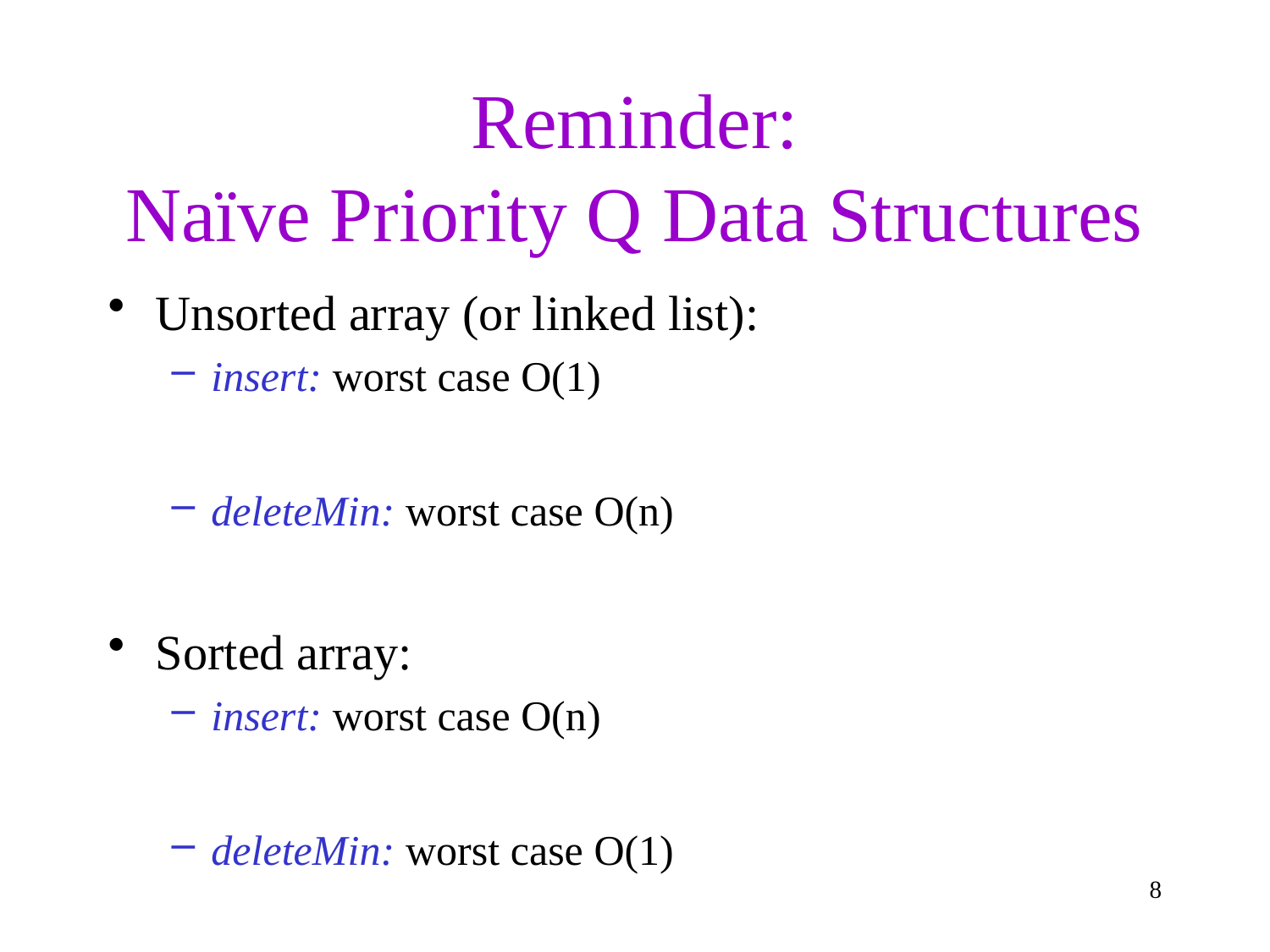

# Reminder: Naïve Priority Q Data Structures
Unsorted array (or linked list):
insert: worst case O(1)

deleteMin: worst case O(n)

Sorted array:
insert: worst case O(n)

deleteMin: worst case O(1)
8